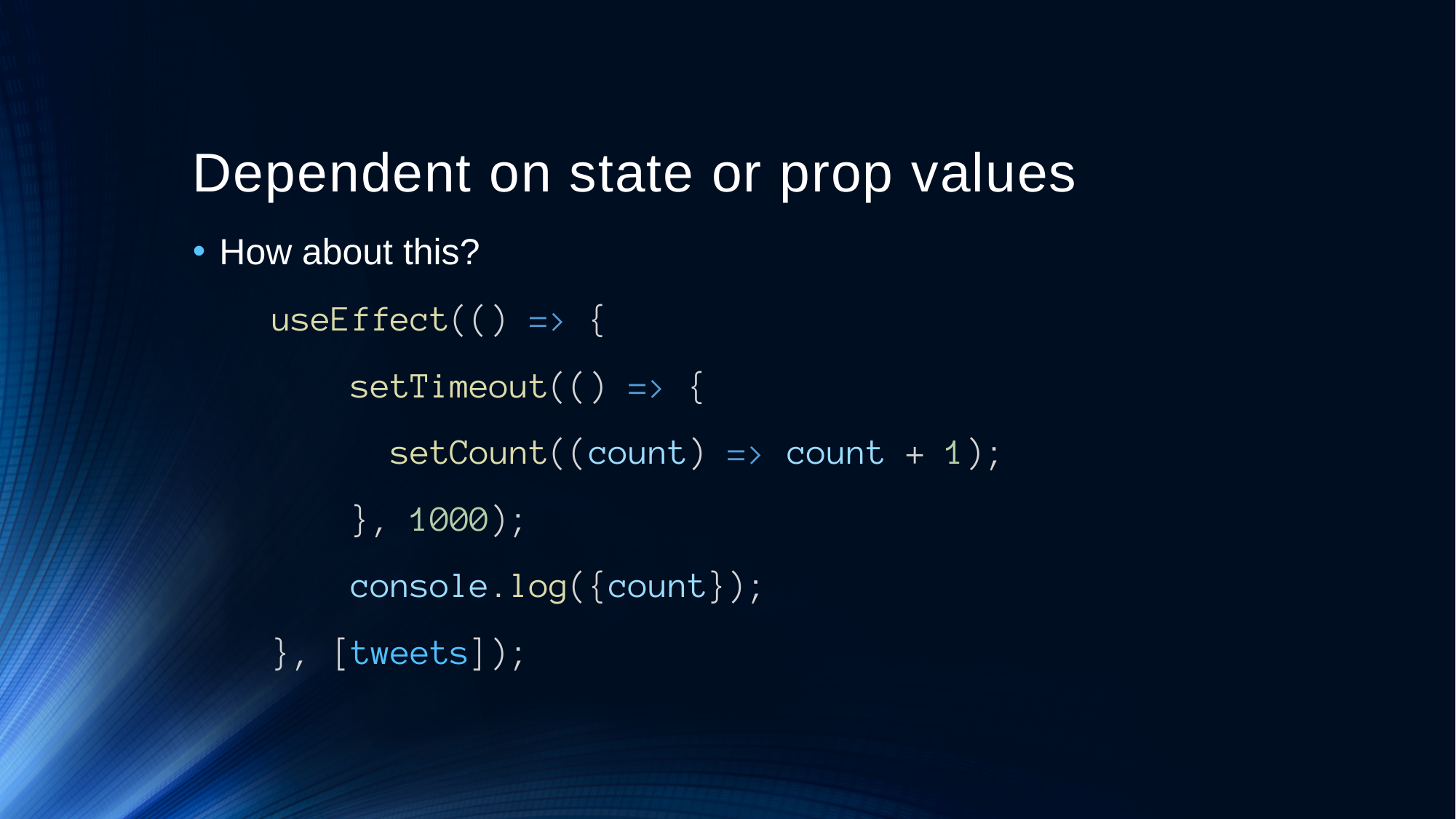

# Dependent on state or prop values
How about this?
    useEffect(() => {
        setTimeout(() => {
          setCount((count) => count + 1);
        }, 1000);
        console.log({count});
    }, [tweets]);